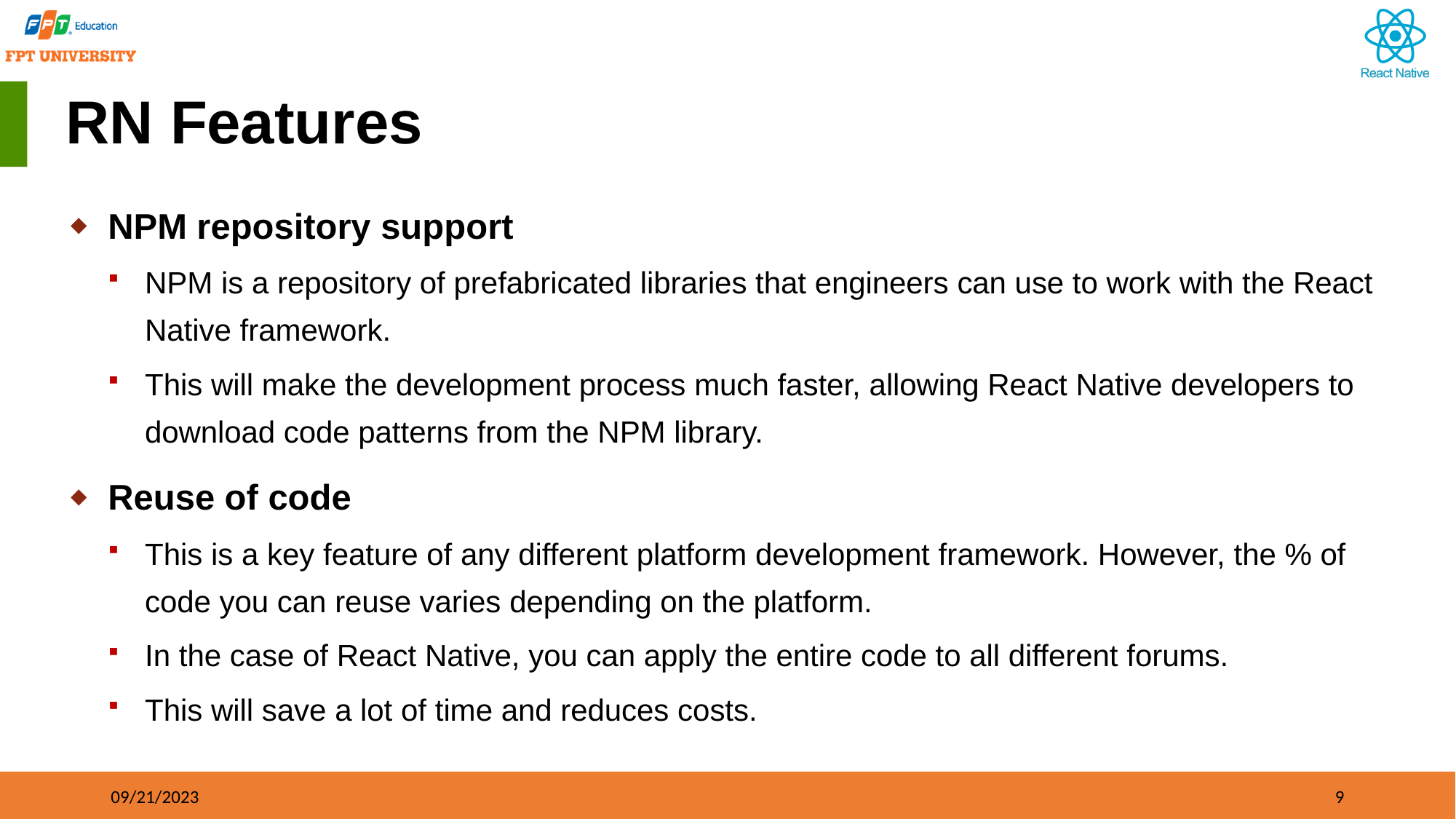

# RN Features
NPM repository support
NPM is a repository of prefabricated libraries that engineers can use to work with the React Native framework.
This will make the development process much faster, allowing React Native developers to download code patterns from the NPM library.
Reuse of code
This is a key feature of any different platform development framework. However, the % of code you can reuse varies depending on the platform.
In the case of React Native, you can apply the entire code to all different forums.
This will save a lot of time and reduces costs.

09/21/2023
9